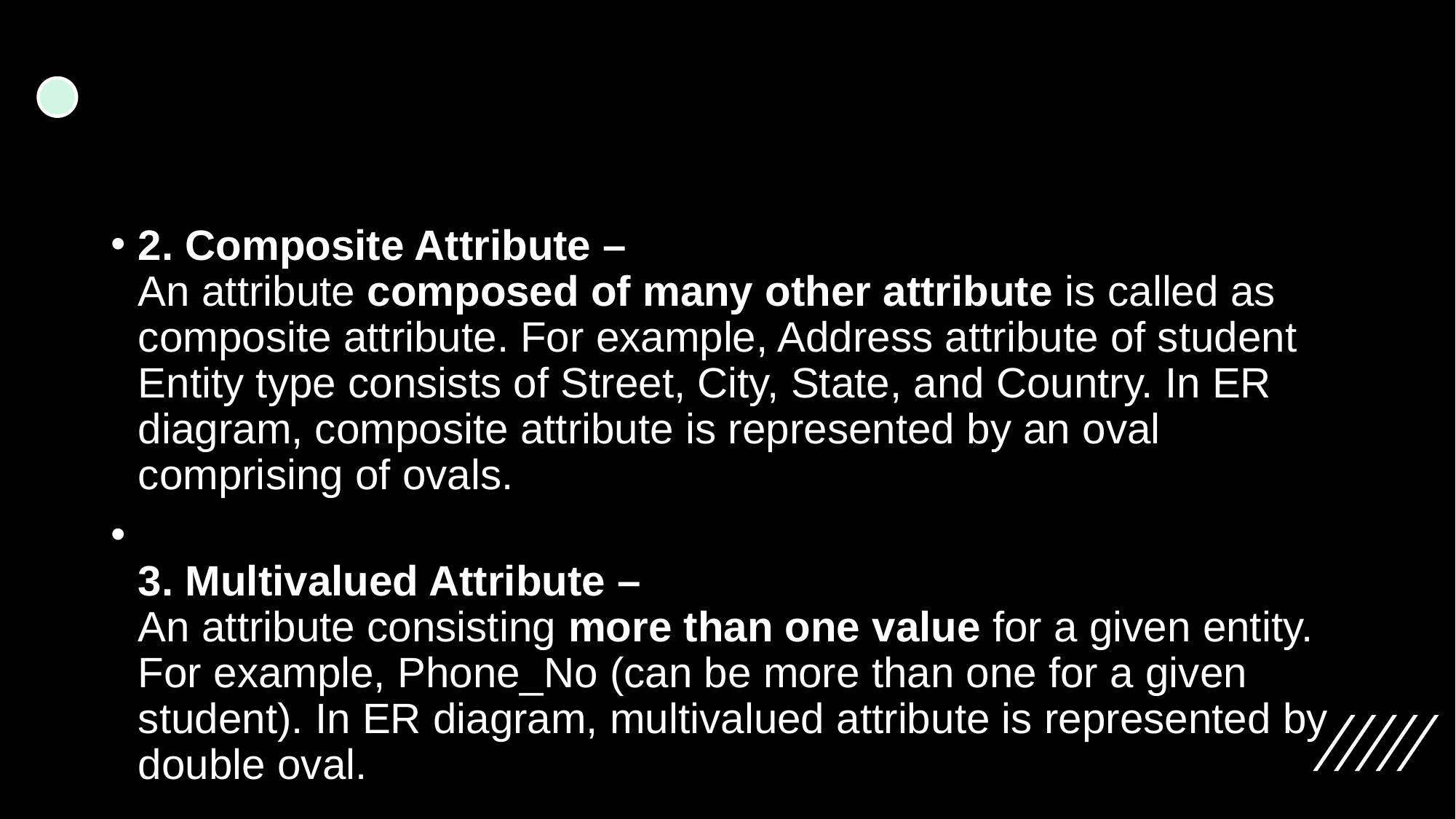

#
2. Composite Attribute – 
An attribute composed of many other attribute is called as composite attribute. For example, Address attribute of student Entity type consists of Street, City, State, and Country. In ER diagram, composite attribute is represented by an oval comprising of ovals.
3. Multivalued Attribute – 
An attribute consisting more than one value for a given entity. For example, Phone_No (can be more than one for a given student). In ER diagram, multivalued attribute is represented by double oval.